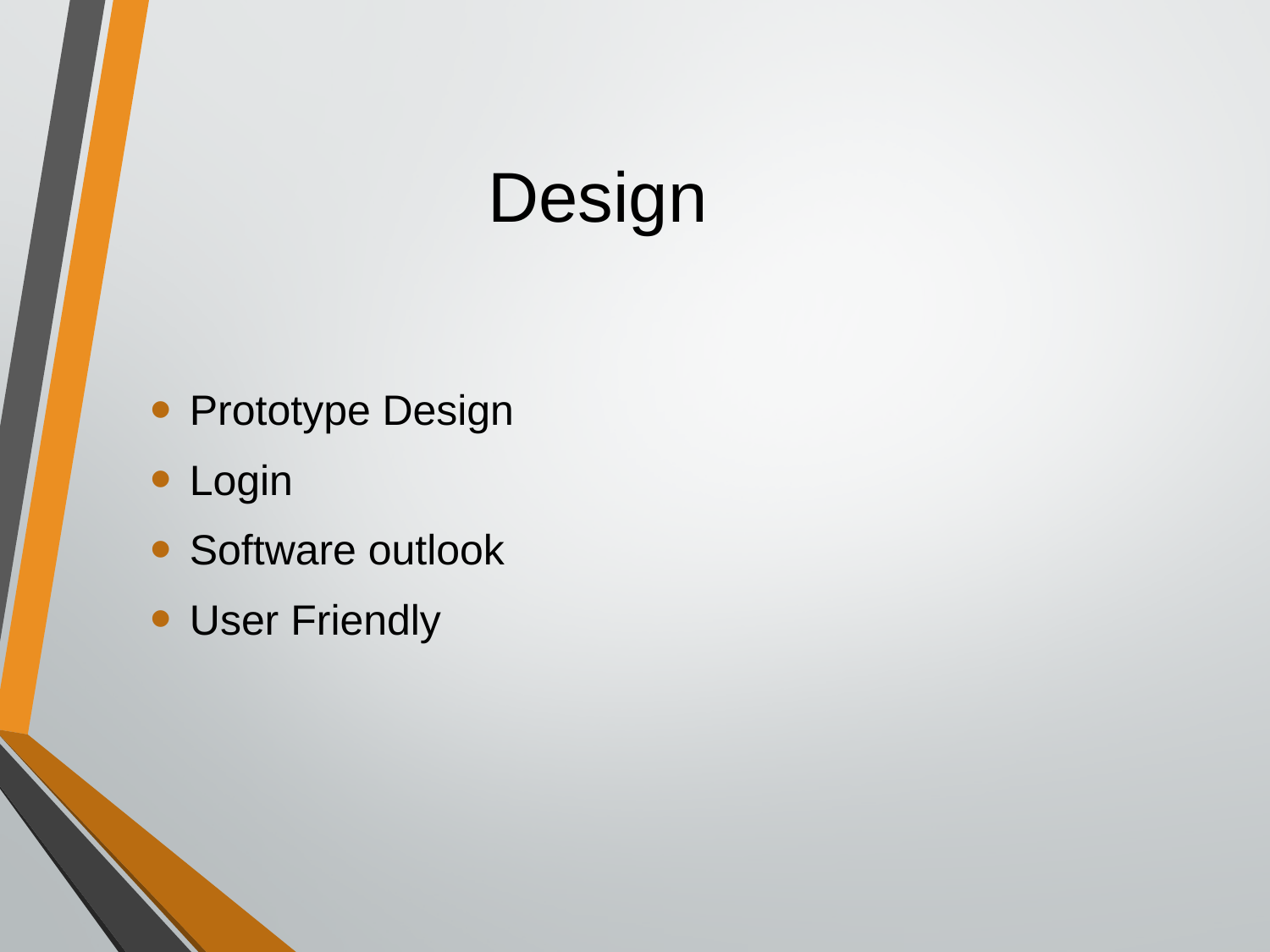

# Design
Prototype Design
Login
Software outlook
User Friendly